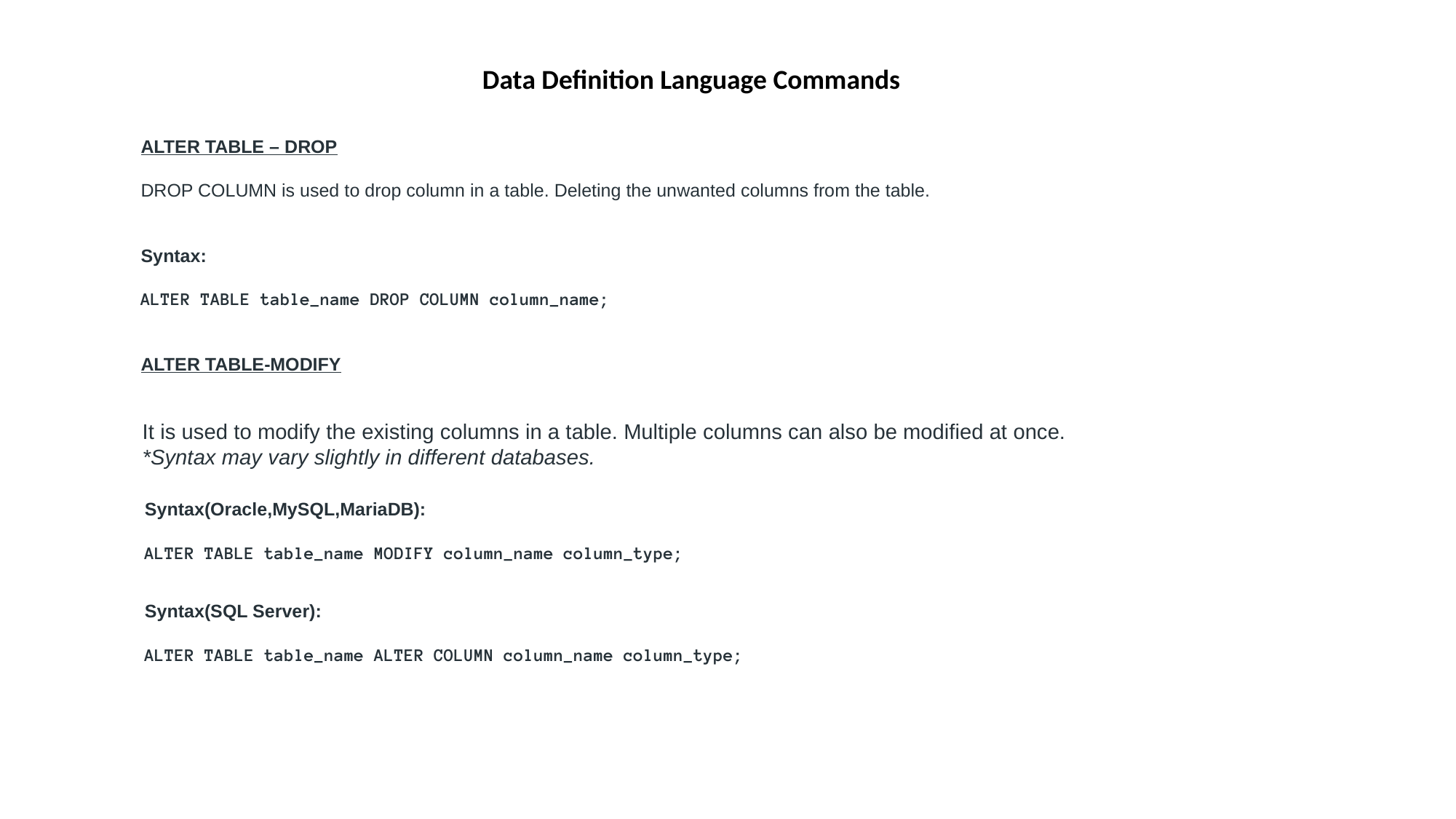

Data Definition Language Commands
ALTER TABLE – DROP

DROP COLUMN is used to drop column in a table. Deleting the unwanted columns from the table.

Syntax:

ALTER TABLE table_name DROP COLUMN column_name;

ALTER TABLE-MODIFY

It is used to modify the existing columns in a table. Multiple columns can also be modified at once.
*Syntax may vary slightly in different databases.
Syntax(Oracle,MySQL,MariaDB):

ALTER TABLE table_name MODIFY column_name column_type;

Syntax(SQL Server):

ALTER TABLE table_name ALTER COLUMN column_name column_type;